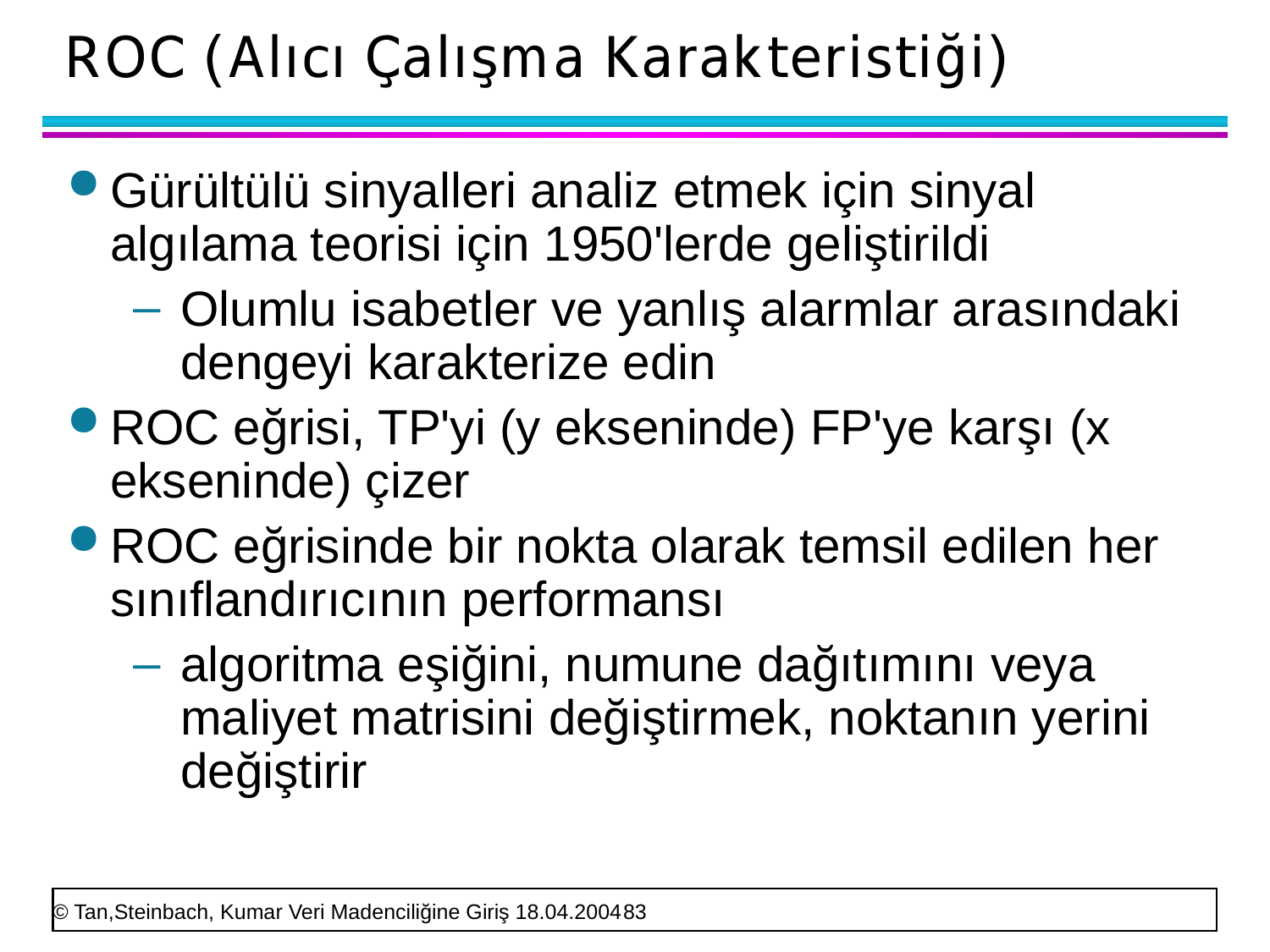

# ROC (Alıcı Çalışma Karakteristiği)
Gürültülü sinyalleri analiz etmek için sinyal algılama teorisi için 1950'lerde geliştirildi
Olumlu isabetler ve yanlış alarmlar arasındaki dengeyi karakterize edin
ROC eğrisi, TP'yi (y ekseninde) FP'ye karşı (x ekseninde) çizer
ROC eğrisinde bir nokta olarak temsil edilen her sınıflandırıcının performansı
algoritma eşiğini, numune dağıtımını veya maliyet matrisini değiştirmek, noktanın yerini değiştirir